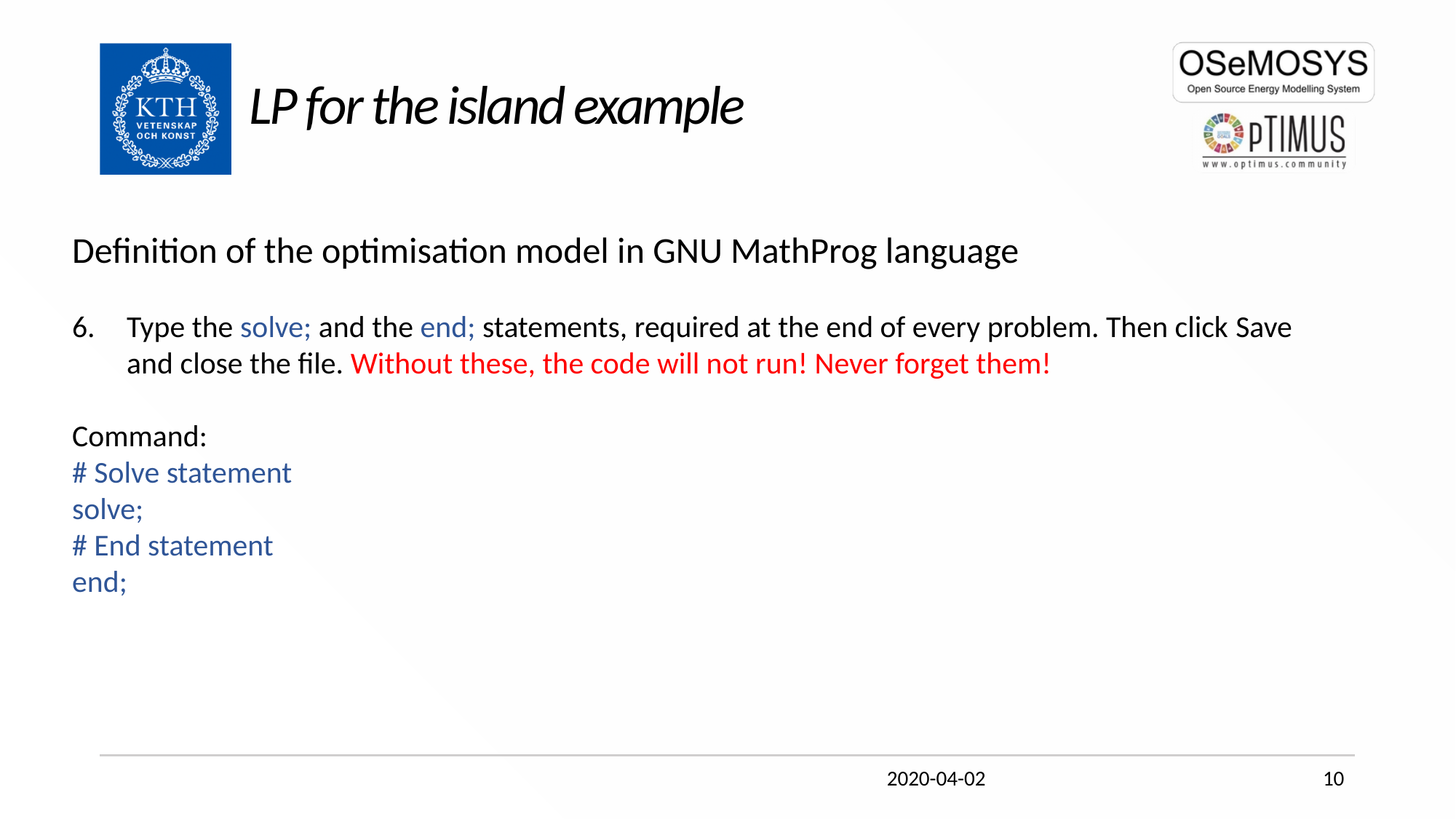

# LP for the island example
Definition of the optimisation model in GNU MathProg language

Type the solve; and the end; statements, required at the end of every problem. Then click Save and close the file. Without these, the code will not run! Never forget them!

Command:
# Solve statement
solve;
# End statement
end;

2020-04-02
10